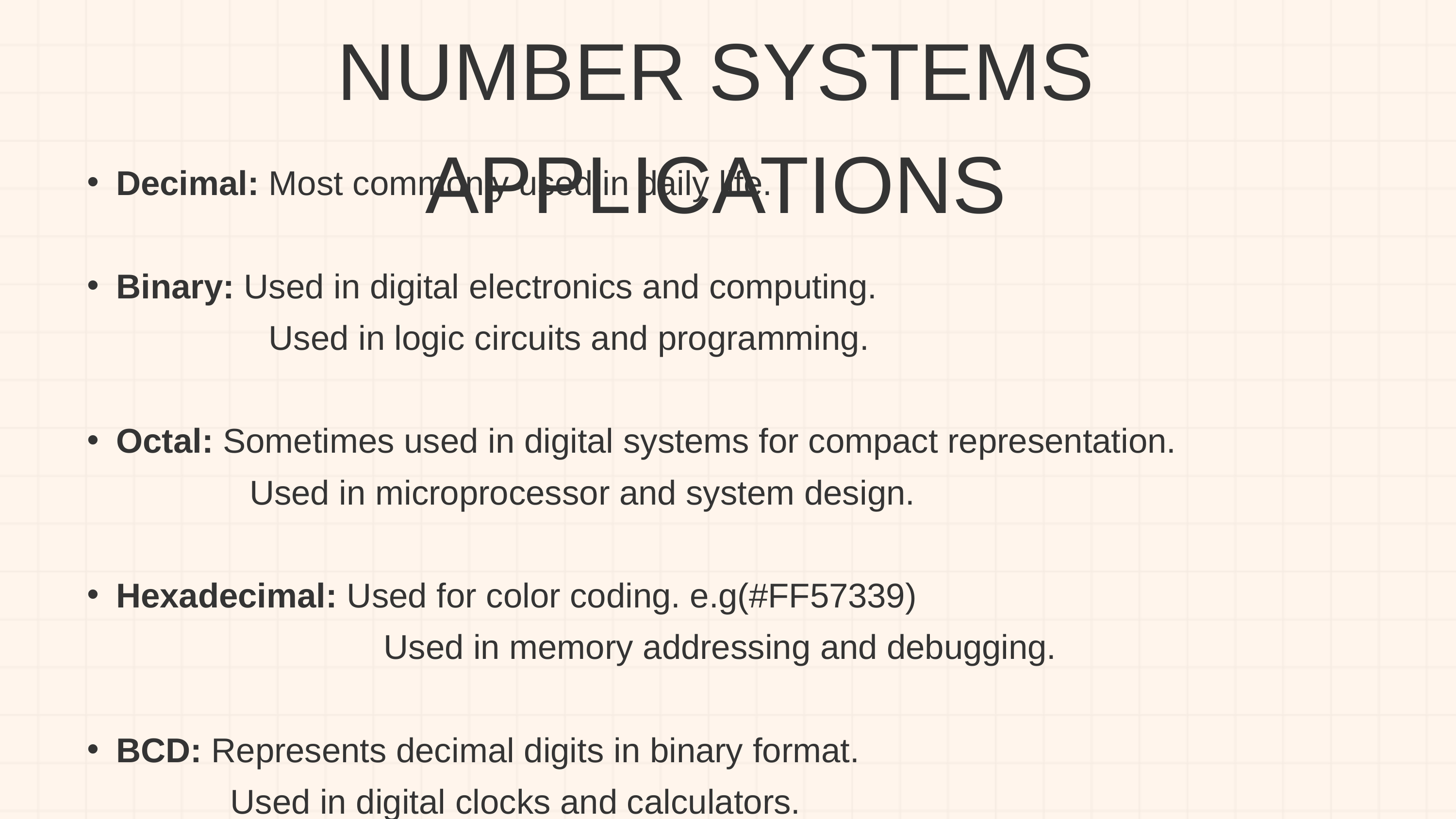

NUMBER SYSTEMS APPLICATIONS

Decimal: Most commonly used in daily life.

Binary: Used in digital electronics and computing.
                      Used in logic circuits and programming.

Octal: Sometimes used in digital systems for compact representation.
                    Used in microprocessor and system design.

Hexadecimal: Used for color coding. e.g(#FF57339)
                                  Used in memory addressing and debugging.

BCD: Represents decimal digits in binary format.
                  Used in digital clocks and calculators.